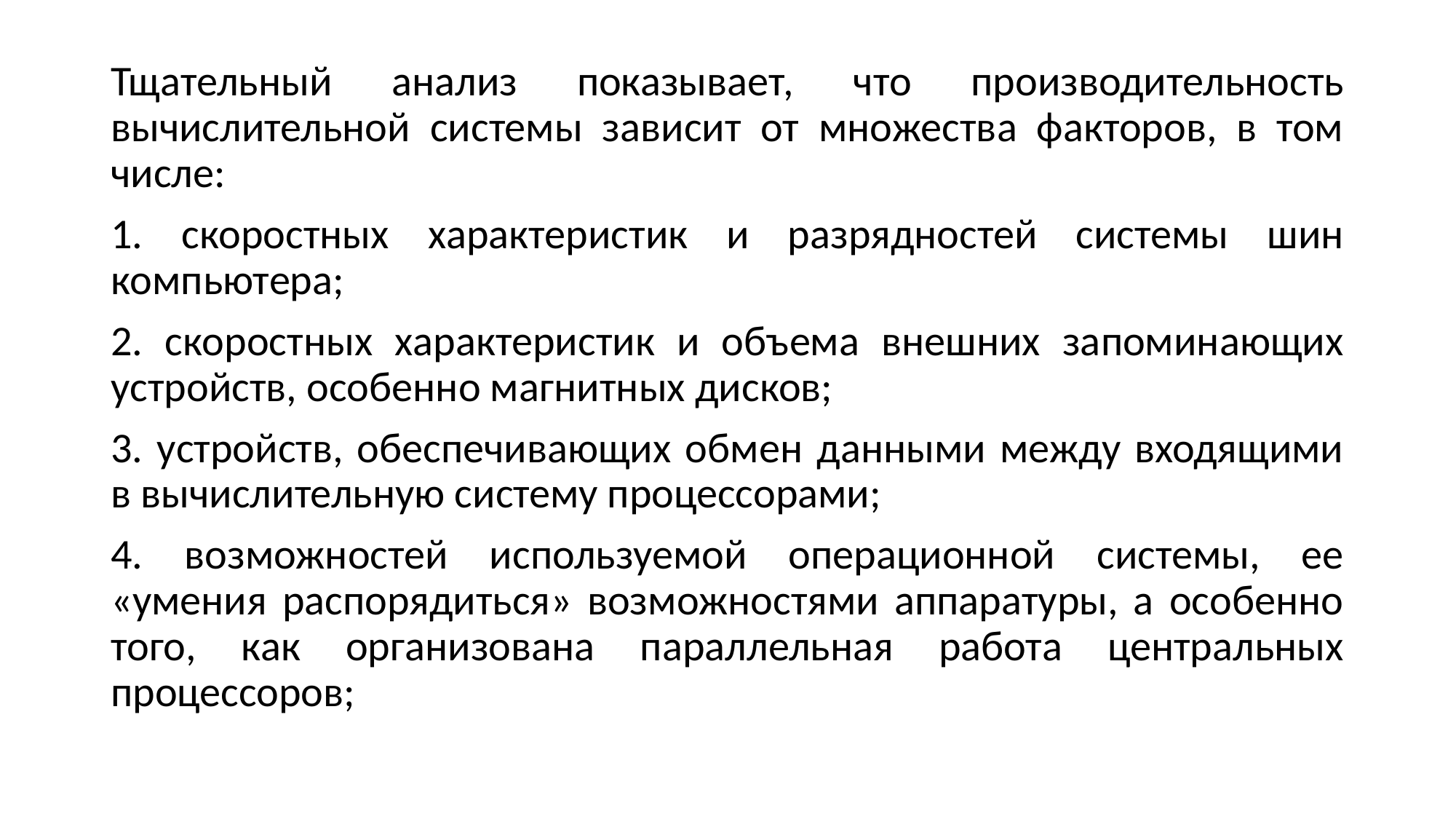

Тщательный анализ показывает, что производительность вычислительной системы зависит от множества факторов, в том числе:
1. скоростных характеристик и разрядностей системы шин компьютера;
2. скоростных характеристик и объема внешних запоминающих устройств, особенно магнитных дисков;
3. устройств, обеспечивающих обмен данными между входящими в вычислительную систему процессорами;
4. возможностей используемой операционной системы, ее «умения распорядиться» возможностями аппаратуры, а особенно того, как организована параллельная работа центральных процессоров;